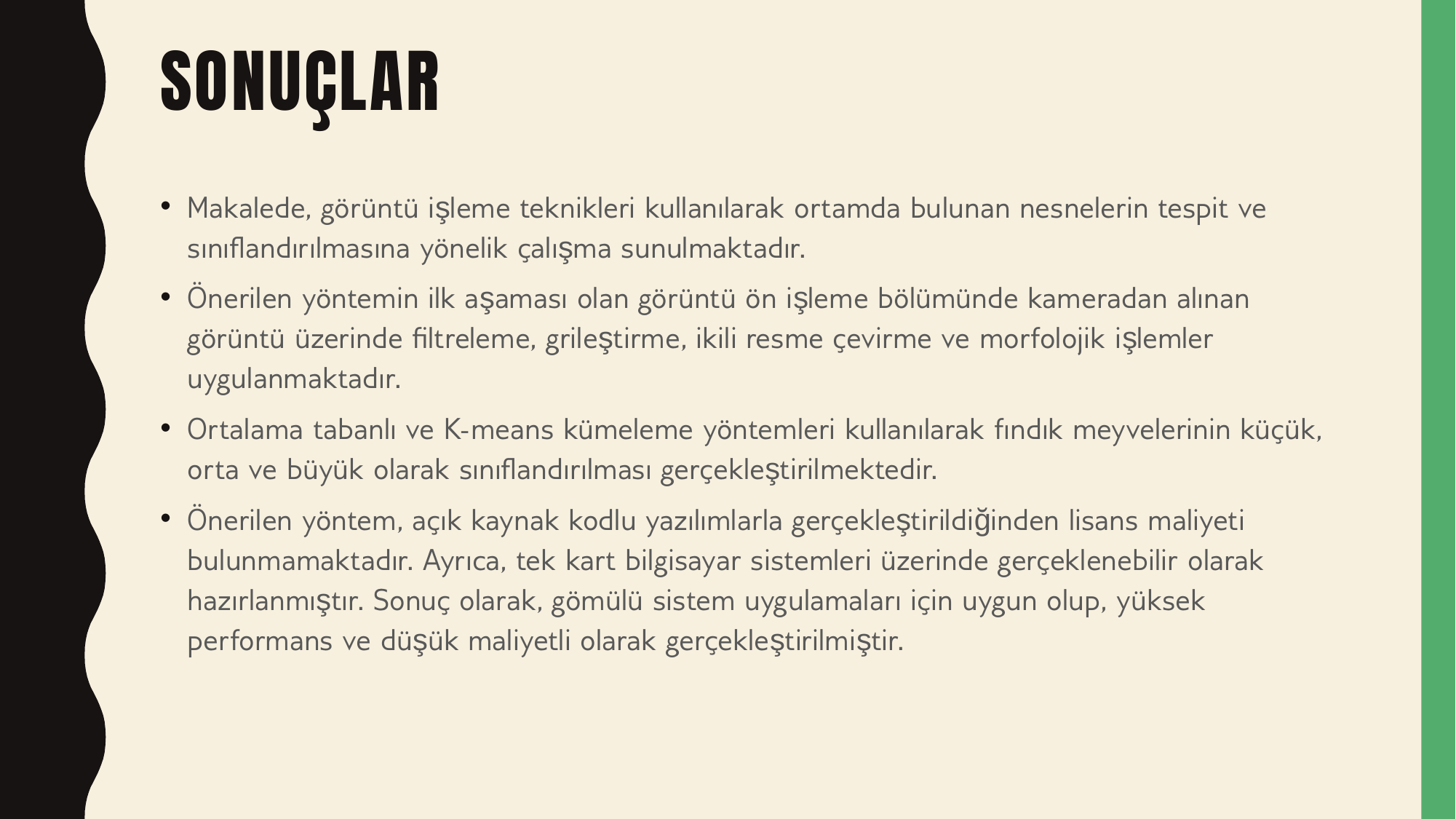

# SONUÇLAR

Makalede, görüntü işleme teknikleri kullanılarak ortamda bulunan nesnelerin tespit ve sınıflandırılmasına yönelik çalışma sunulmaktadır.
Önerilen yöntemin ilk aşaması olan görüntü ön işleme bölümünde kameradan alınan görüntü üzerinde filtreleme, grileştirme, ikili resme çevirme ve morfolojik işlemler uygulanmaktadır.
Ortalama tabanlı ve K-means kümeleme yöntemleri kullanılarak fındık meyvelerinin küçük, orta ve büyük olarak sınıflandırılması gerçekleştirilmektedir.
Önerilen yöntem, açık kaynak kodlu yazılımlarla gerçekleştirildiğinden lisans maliyeti bulunmamaktadır. Ayrıca, tek kart bilgisayar sistemleri üzerinde gerçeklenebilir olarak hazırlanmıştır. Sonuç olarak, gömülü sistem uygulamaları için uygun olup, yüksek performans ve düşük maliyetli olarak gerçekleştirilmiştir.